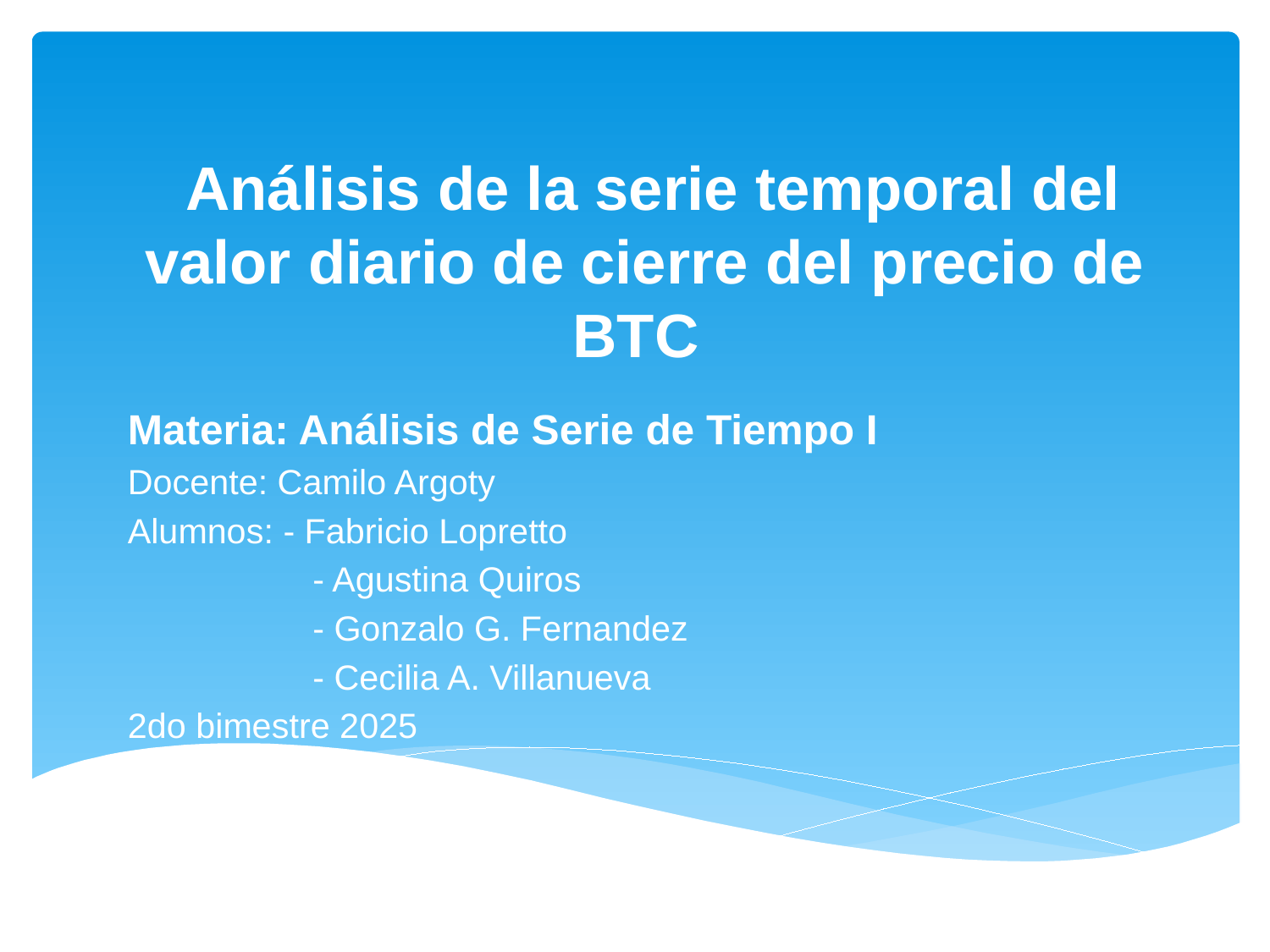

# Análisis de la serie temporal del valor diario de cierre del precio de BTC
Materia: Análisis de Serie de Tiempo I
Docente: Camilo Argoty
Alumnos: - Fabricio Lopretto
                   - Agustina Quiros
                   - Gonzalo G. Fernandez
                   - Cecilia A. Villanueva
2do bimestre 2025